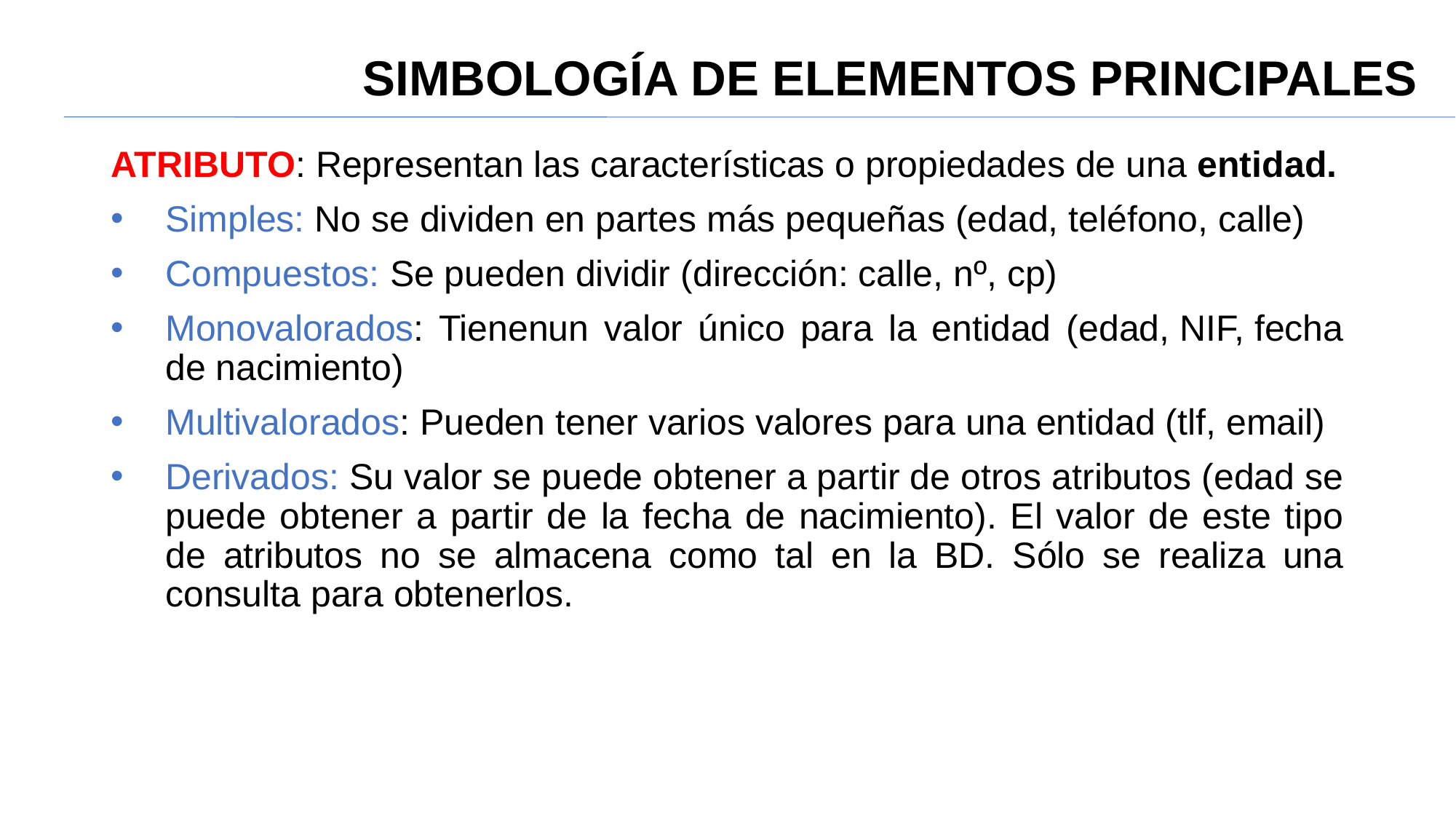

# SIMBOLOGÍA DE ELEMENTOS PRINCIPALES
ATRIBUTO: Representan las características o propiedades de una entidad.
Simples: No se dividen en partes más pequeñas (edad, teléfono, calle)
Compuestos: Se pueden dividir (dirección: calle, nº, cp)
Monovalorados: Tienenun valor único para la entidad (edad, NIF, fecha de nacimiento)
Multivalorados: Pueden tener varios valores para una entidad (tlf, email)
Derivados: Su valor se puede obtener a partir de otros atributos (edad se puede obtener a partir de la fecha de nacimiento). El valor de este tipo de atributos no se almacena como tal en la BD. Sólo se realiza una consulta para obtenerlos.